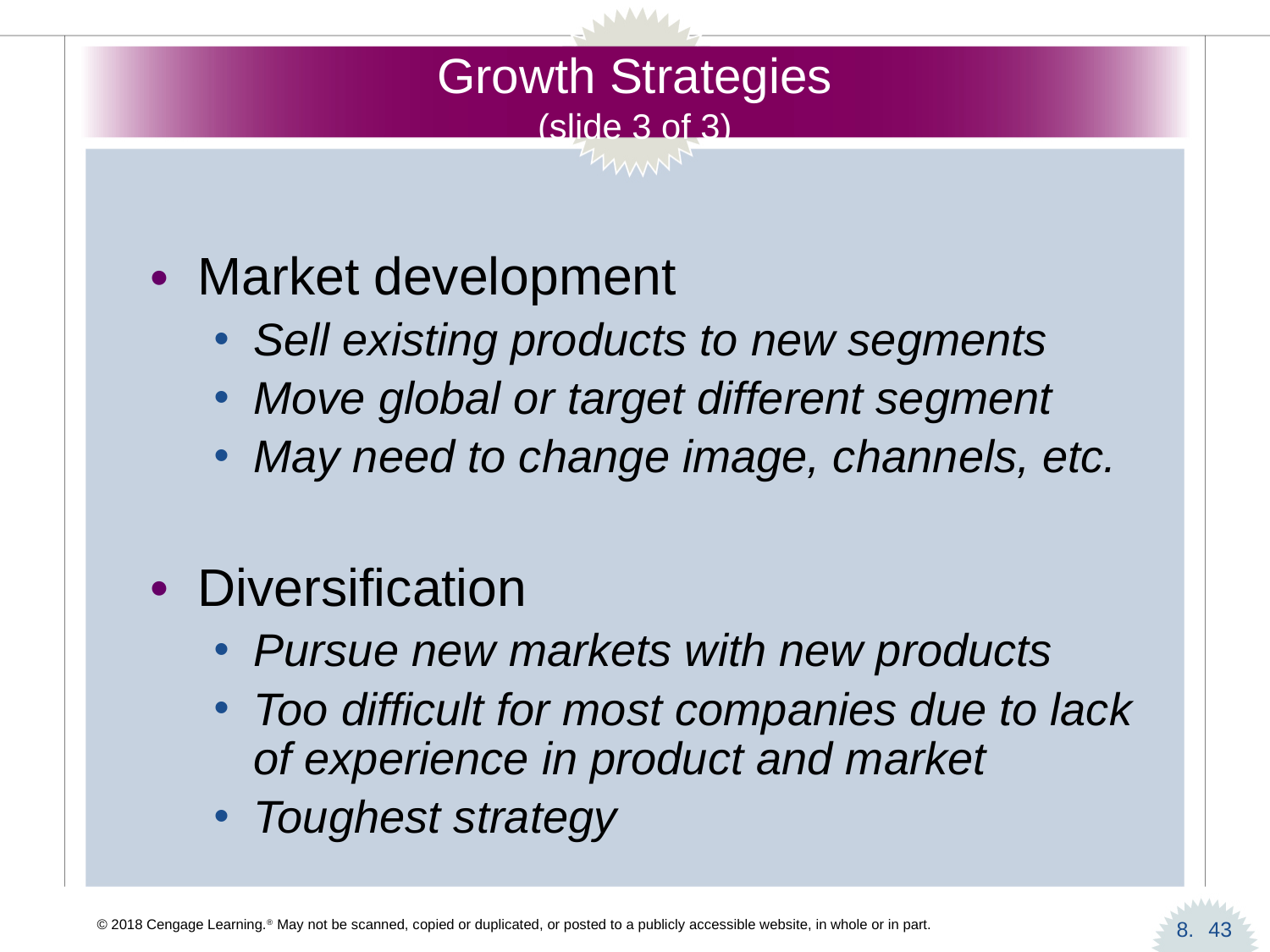

# Growth Strategies (slide 3 of 3)
Market development
Sell existing products to new segments
Move global or target different segment
May need to change image, channels, etc.

Diversification
Pursue new markets with new products
Too difficult for most companies due to lack of experience in product and market
Toughest strategy
43